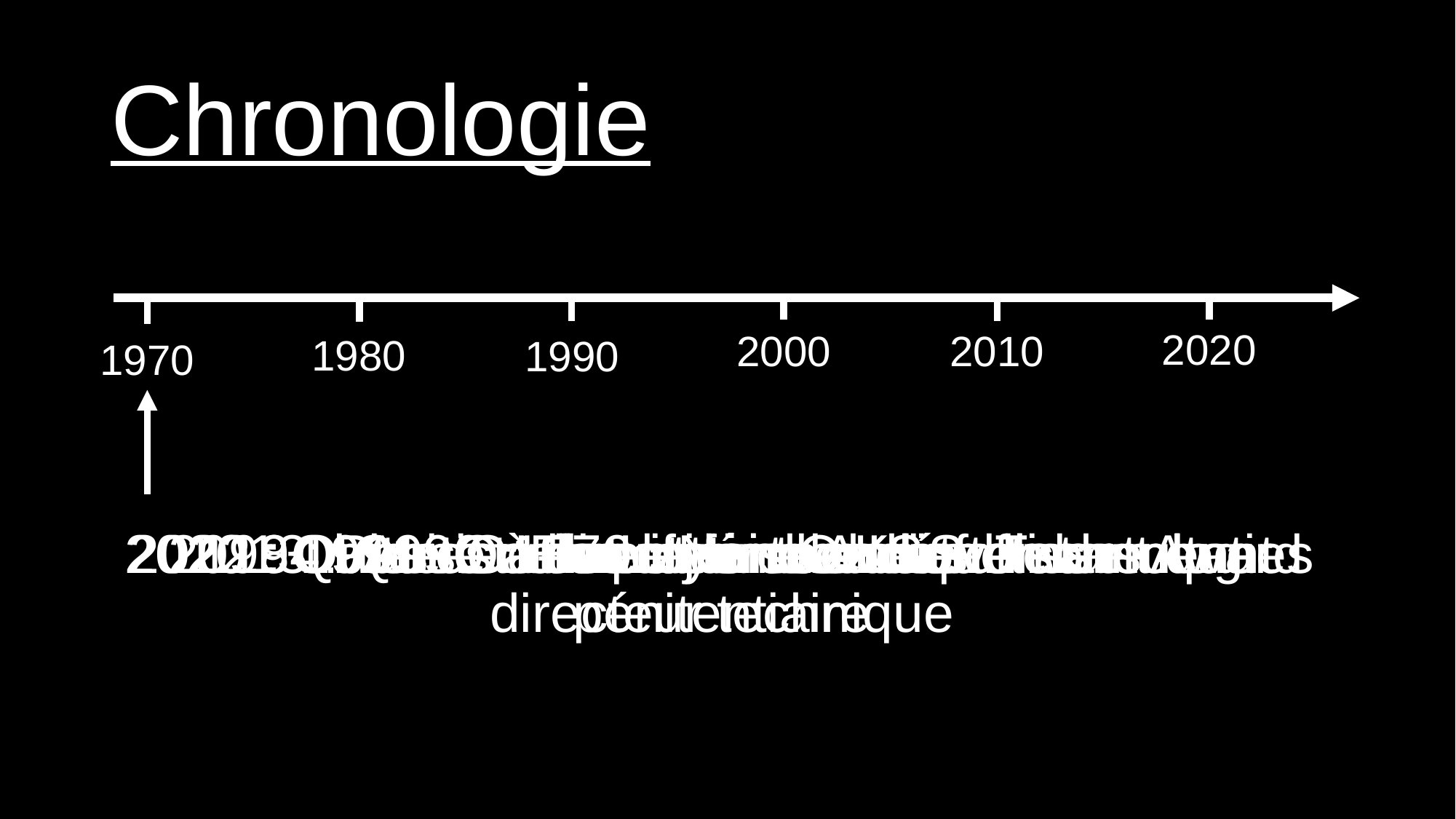

# Chronologie
2020
2000
2010
1980
1990
1970
1970 : Naissance
1984 : Arrestation et mise en établissement pénitentiaire
1990 : Employé chez Softdisk
1991 : Co-foncation de Id Software
2010 : Obtention du Lifetime Achievement Award
2013 : Quitte Id et rejoint Oculus en tant que directeur technique
2019 : Passe à directeur technique consultant
2022 : Quitte Oculus et fonde Keen Technologies